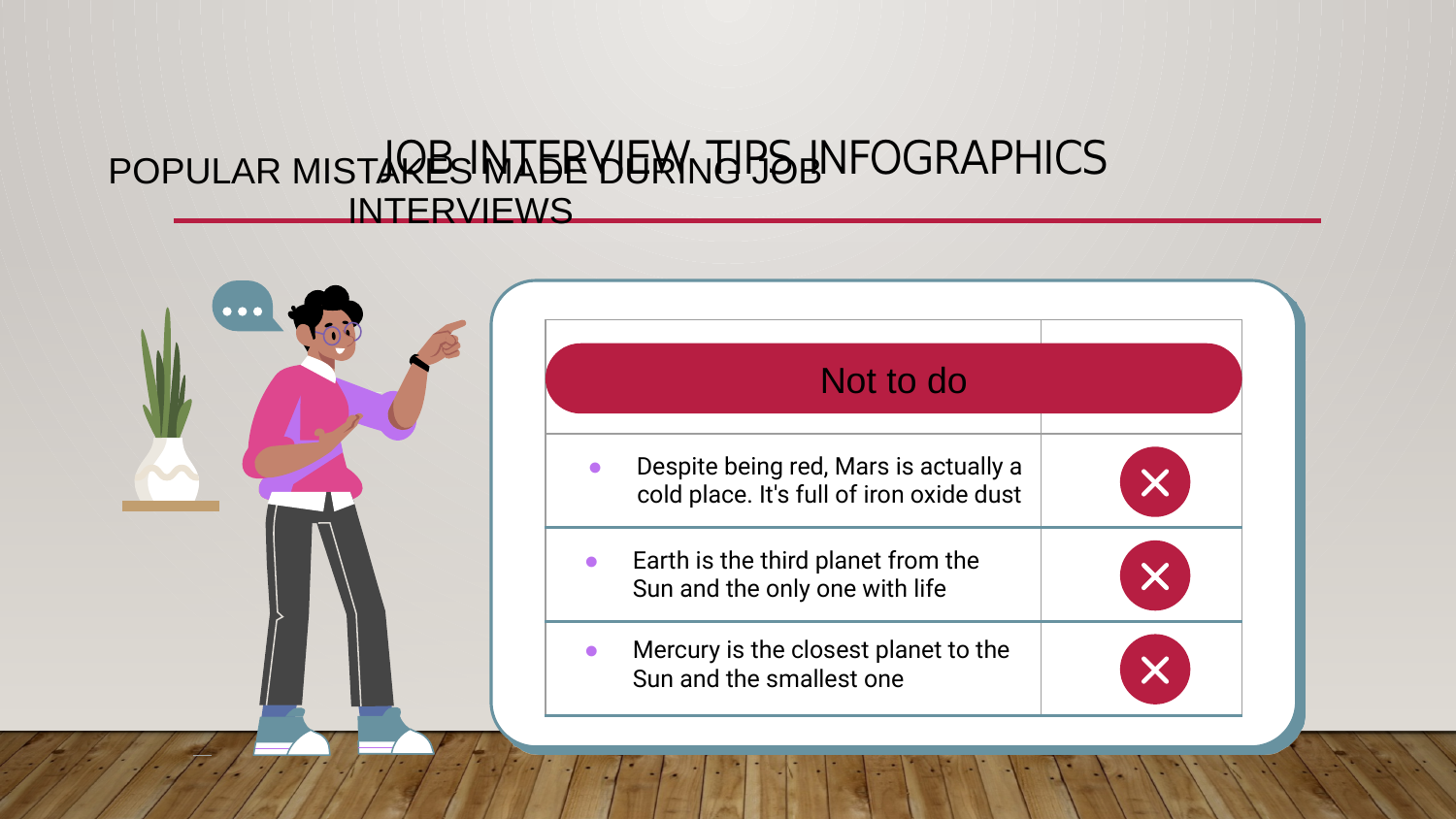

# Job interview tips infographics
Popular mistakes made during job interviews

|  |  |
| --- | --- |
| Despite being red, Mars is actually a cold place. It's full of iron oxide dust |  |
| Earth is the third planet from the Sun and the only one with life |  |
| Mercury is the closest planet to the Sun and the smallest one |  |
Not to do